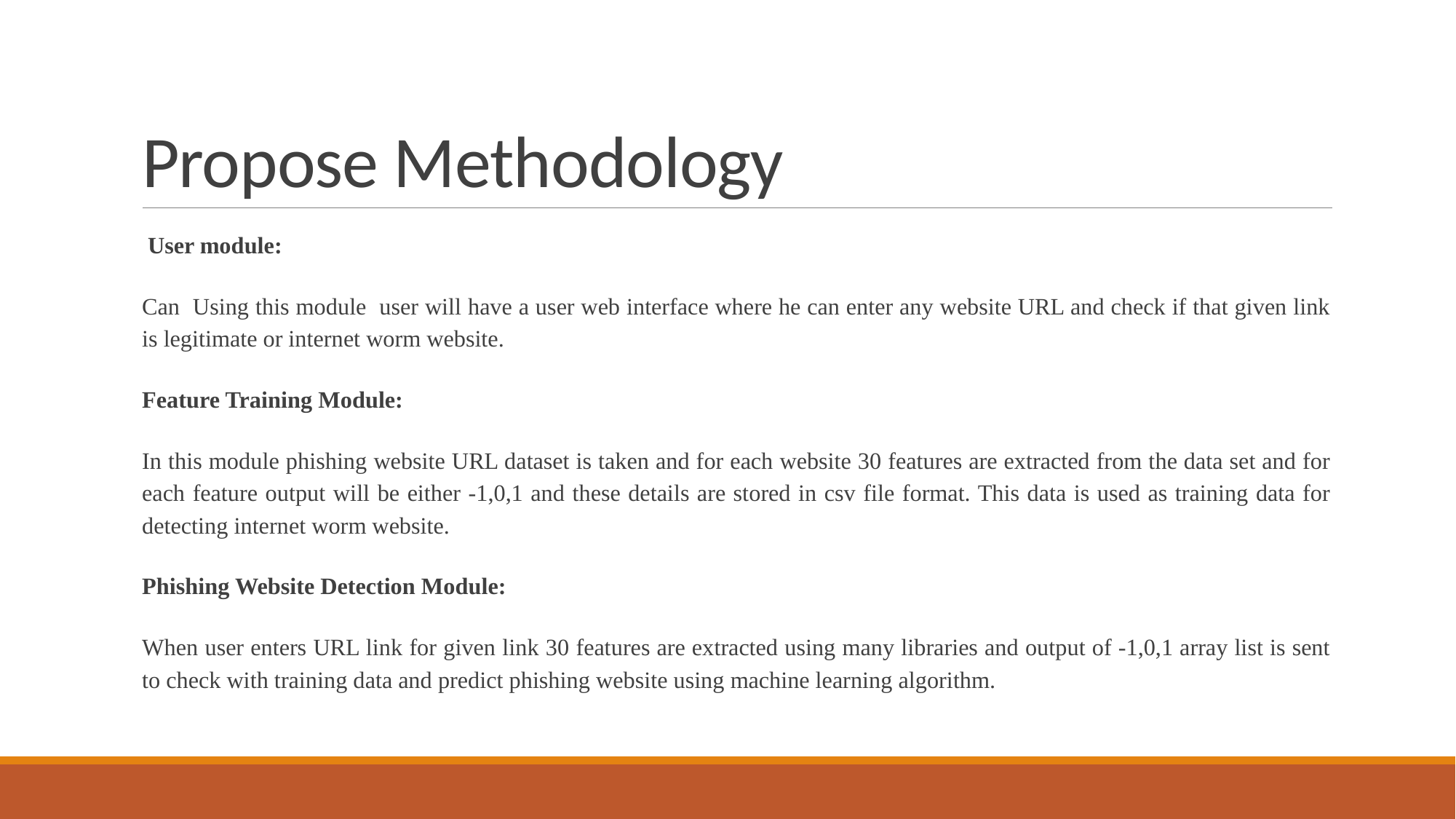

# Propose Methodology
 User module:
Can  Using this module  user will have a user web interface where he can enter any website URL and check if that given link is legitimate or internet worm website.
Feature Training Module:
In this module phishing website URL dataset is taken and for each website 30 features are extracted from the data set and for each feature output will be either -1,0,1 and these details are stored in csv file format. This data is used as training data for detecting internet worm website.
Phishing Website Detection Module:
When user enters URL link for given link 30 features are extracted using many libraries and output of -1,0,1 array list is sent to check with training data and predict phishing website using machine learning algorithm.